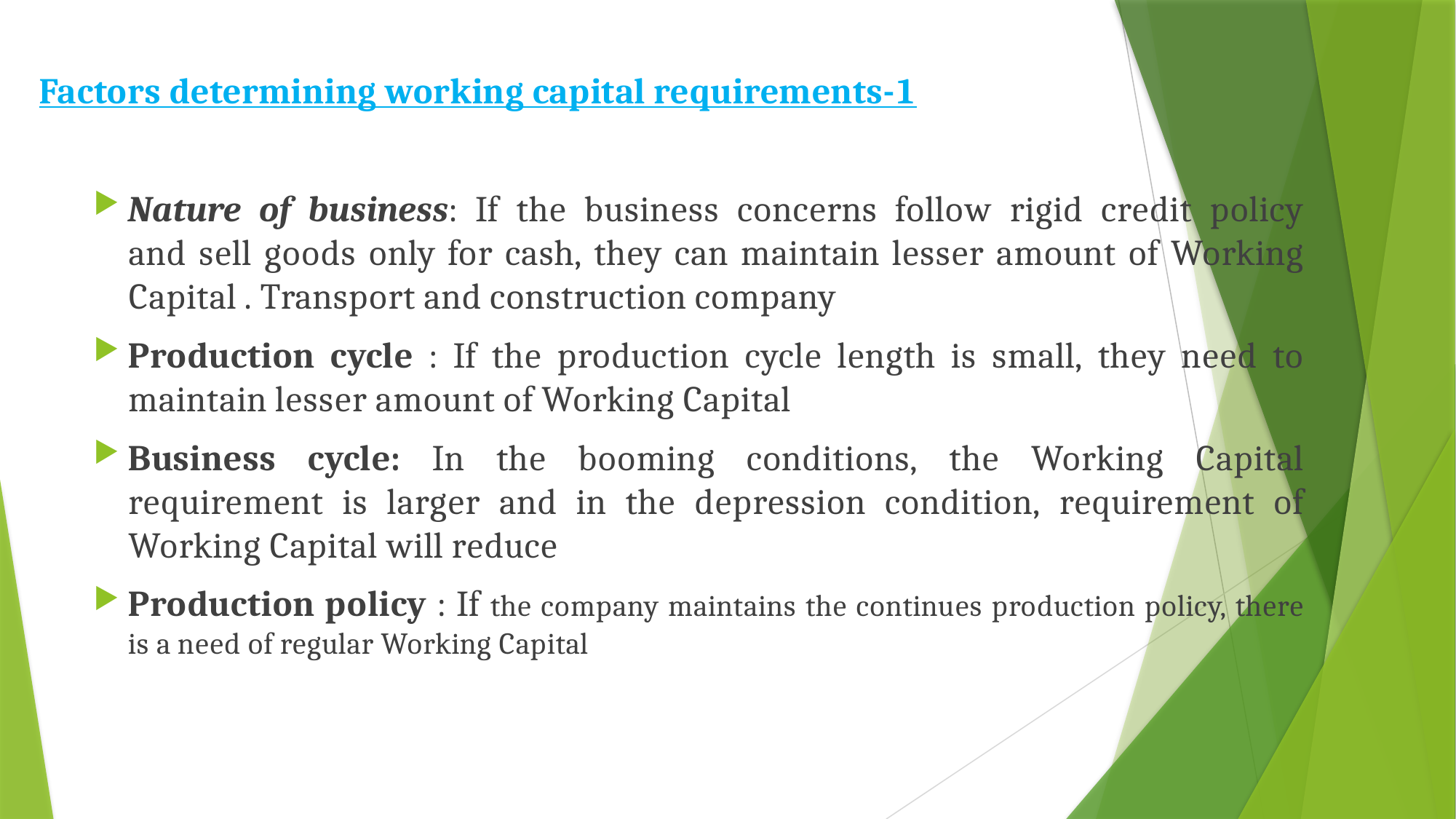

Factors determining working capital requirements-1

Nature of business: If the business concerns follow rigid credit policy
and sell goods only for cash, they can maintain lesser amount of Working Capital . Transport and construction company
Production cycle : If the production cycle length is small, they need to maintain lesser amount of Working Capital
Business cycle: In the booming conditions, the Working Capital requirement is larger and in the depression condition, requirement of Working Capital will reduce
Production policy : If the company maintains the continues production policy, there is a need of regular Working Capital